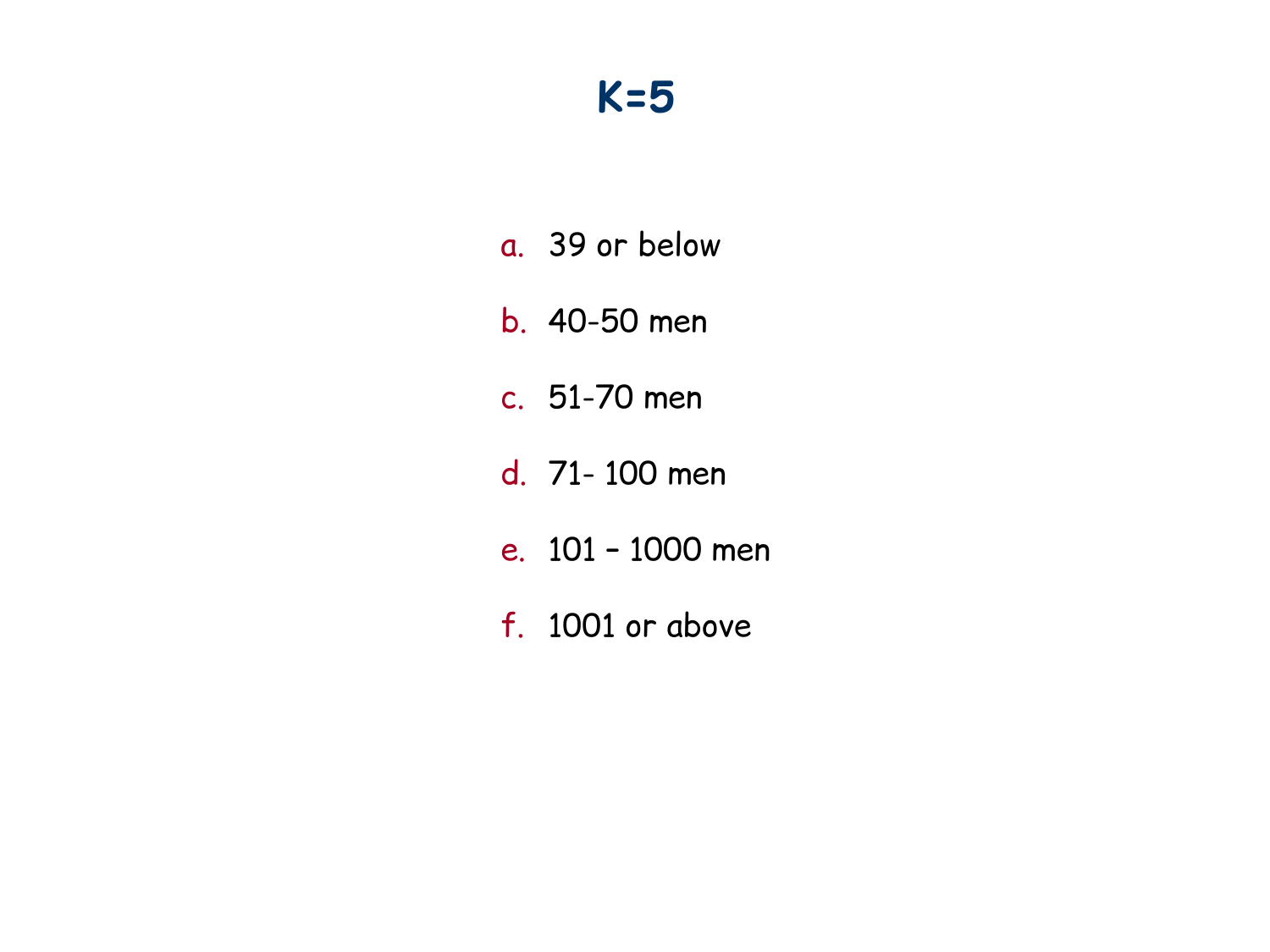

K=5
39 or below
40-50 men
51-70 men
71- 100 men
101 – 1000 men
1001 or above